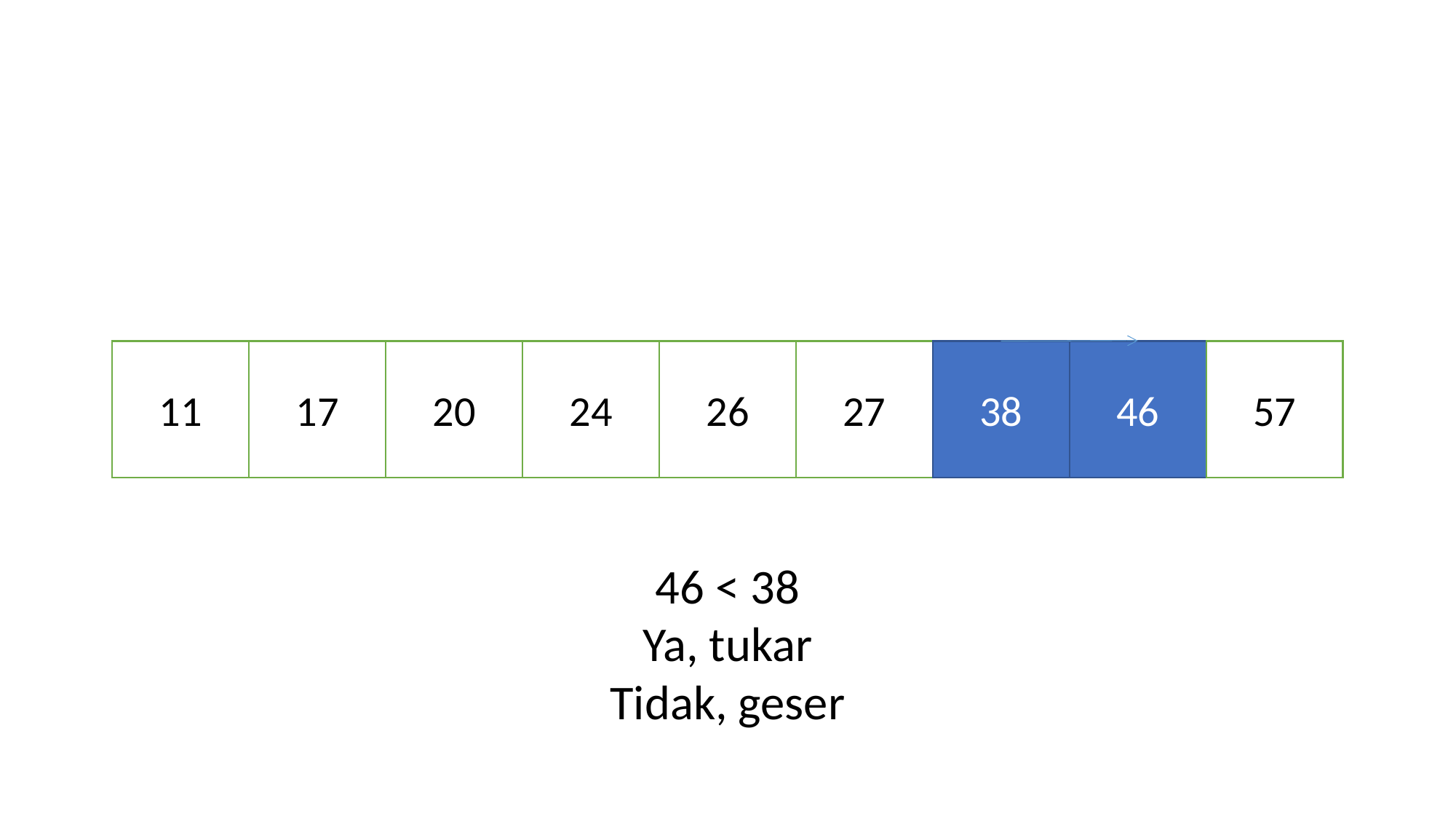

#

11
17
20
24
26
27
38
46
57
46 < 38
Ya, tukar
Tidak, geser